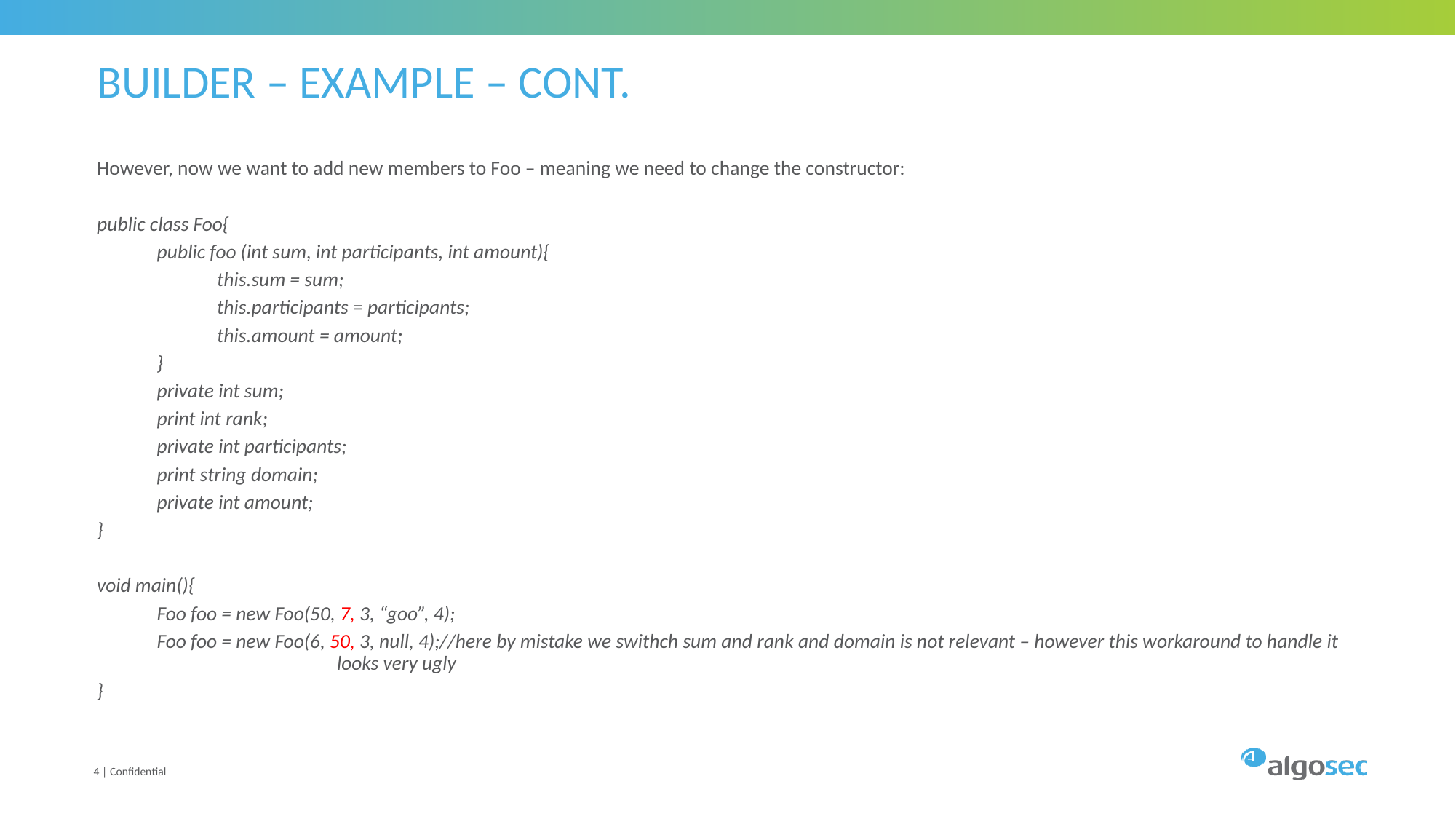

# Builder – example – cont.
However, now we want to add new members to Foo – meaning we need to change the constructor:

public class Foo{
	public foo (int sum, int participants, int amount){
		this.sum = sum;
		this.participants = participants;
		this.amount = amount;
	}
	private int sum;
	print int rank;
	private int participants;
	print string domain;
	private int amount;
}

void main(){
	Foo foo = new Foo(50, 7, 3, “goo”, 4);
	Foo foo = new Foo(6, 50, 3, null, 4);//here by mistake we swithch sum and rank and domain is not relevant – however this workaround to handle it 					looks very ugly
}

4 | Confidential